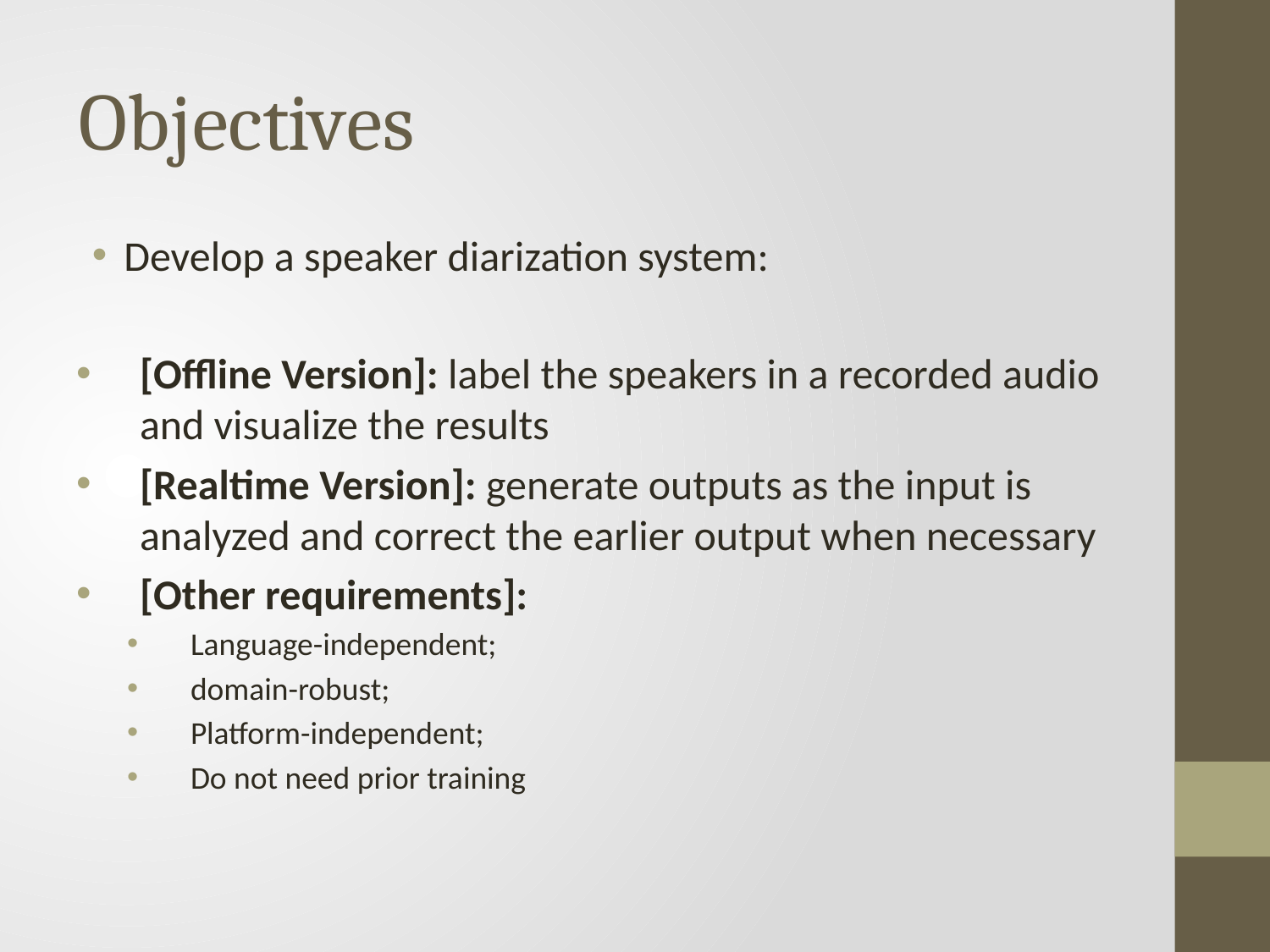

# Objectives
Develop a speaker diarization system:

[Offline Version]: label the speakers in a recorded audio and visualize the results
[Realtime Version]: generate outputs as the input is analyzed and correct the earlier output when necessary
[Other requirements]:
Language-independent;
domain-robust;
Platform-independent;
Do not need prior training